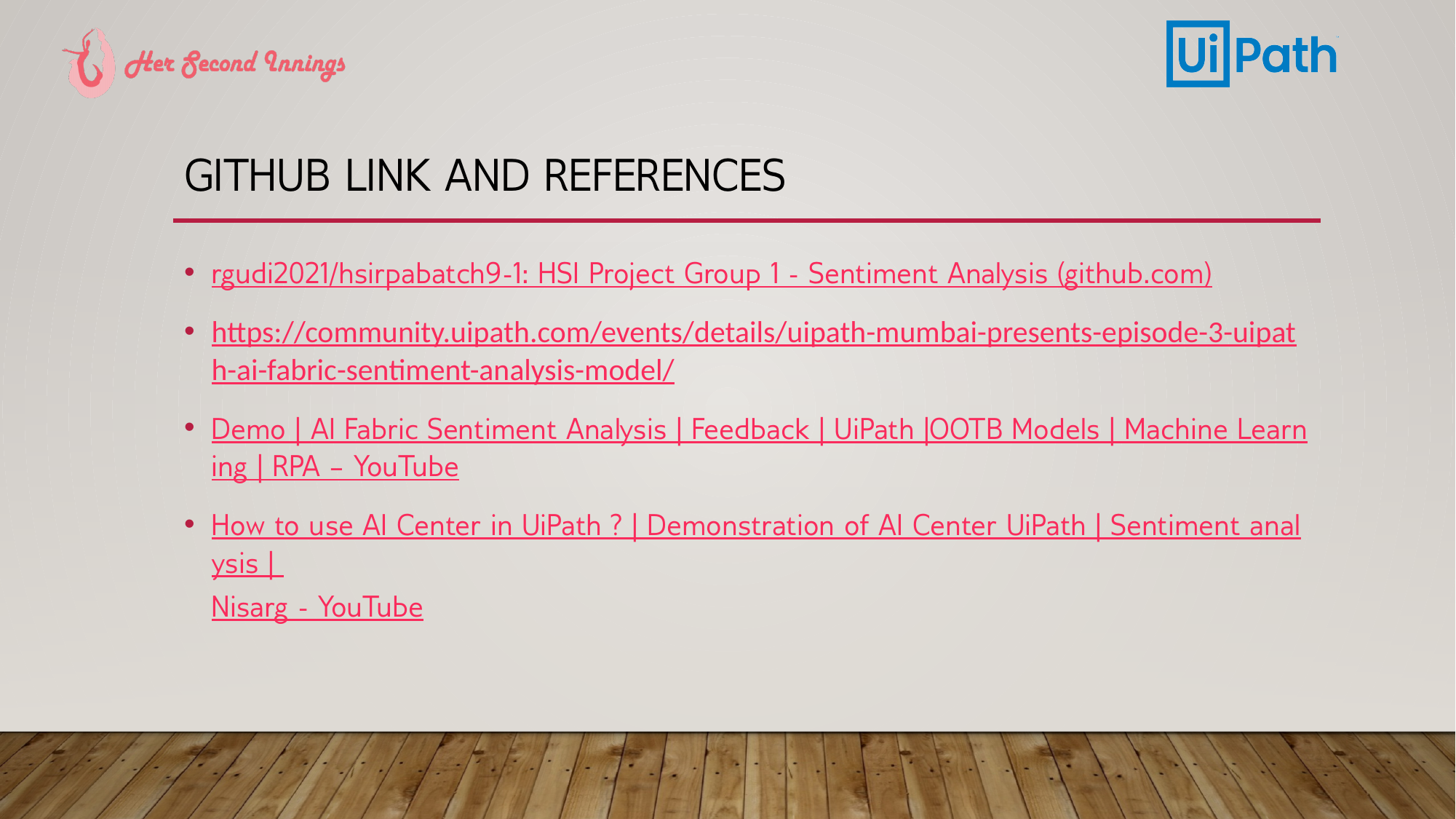

# Github link and References
rgudi2021/hsirpabatch9-1: HSI Project Group 1 - Sentiment Analysis (github.com)
https://community.uipath.com/events/details/uipath-mumbai-presents-episode-3-uipath-ai-fabric-sentiment-analysis-model/
Demo | AI Fabric Sentiment Analysis | Feedback | UiPath |OOTB Models | Machine Learning | RPA – YouTube
How to use AI Center in UiPath ? | Demonstration of AI Center UiPath | Sentiment analysis | Nisarg - YouTube